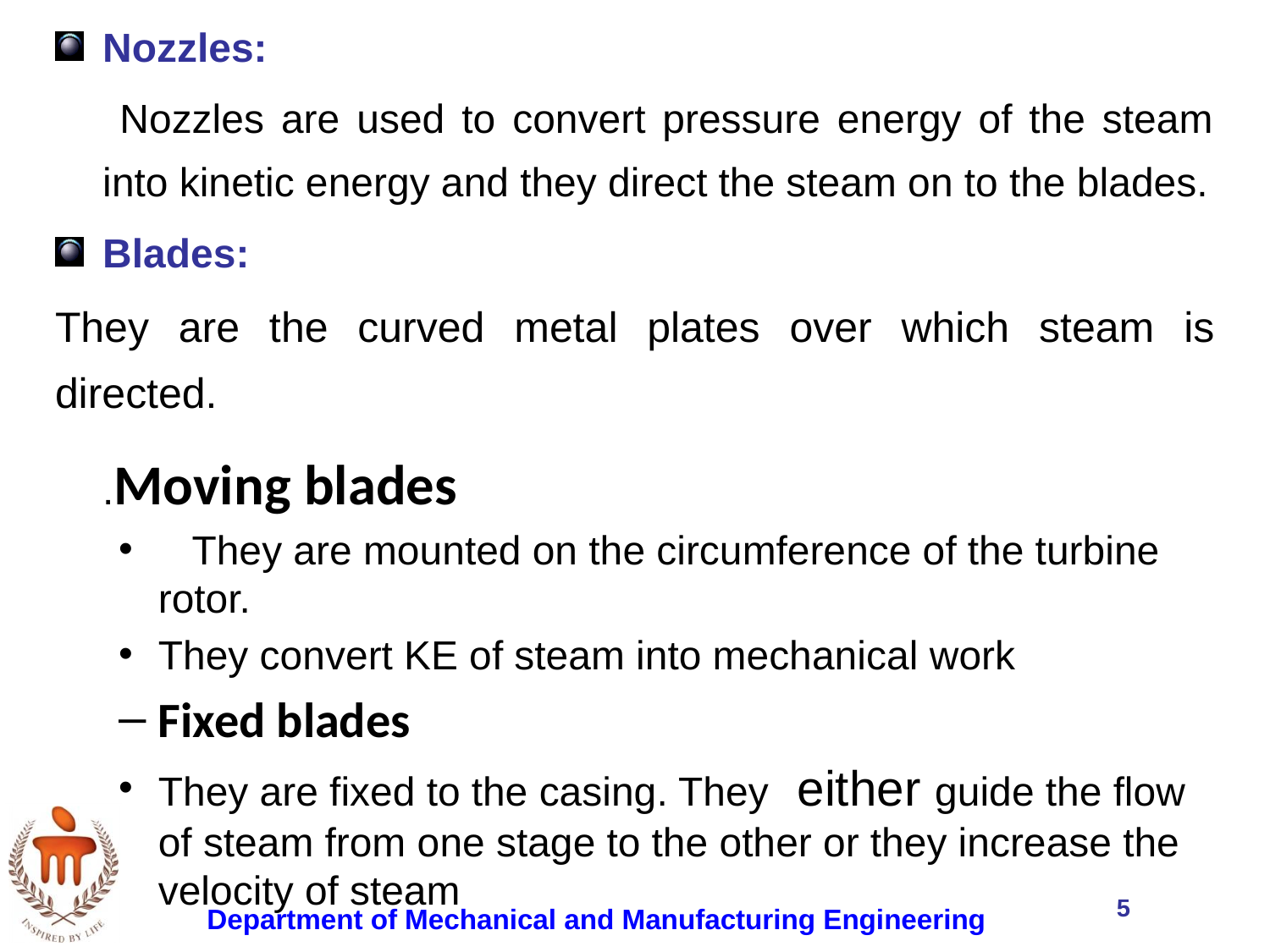

Nozzles:
   	Nozzles are used to convert pressure energy of the steam into kinetic energy and they direct the steam on to the blades.
Blades:
They are the curved metal plates over which steam is directed.
   	.Moving blades
   They are mounted on the circumference of the turbine rotor.
They convert KE of steam into mechanical work
Fixed blades
They are fixed to the casing. They  either guide the flow of steam from one stage to the other or they increase the velocity of steam
5
Department of Mechanical and Manufacturing Engineering